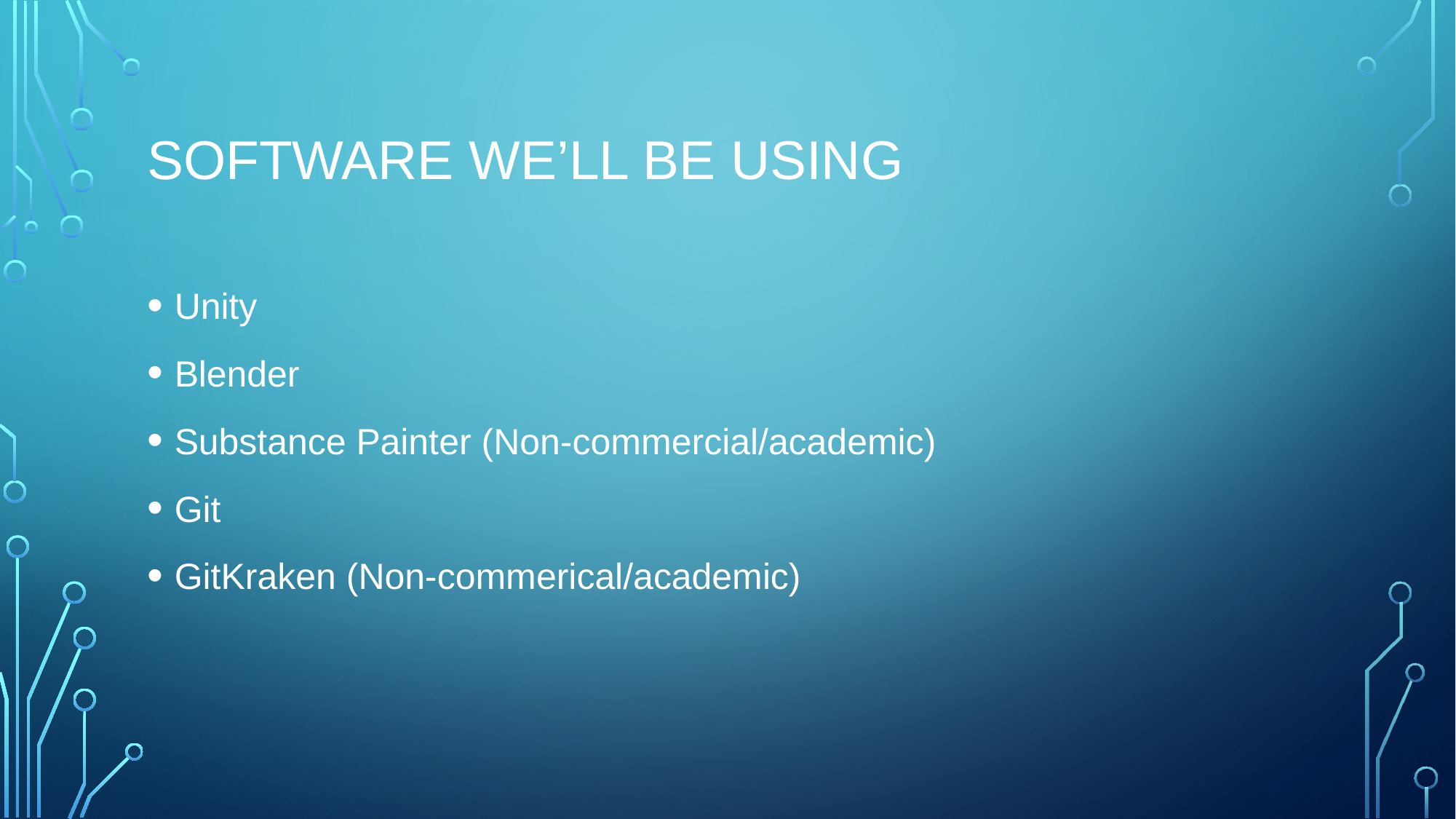

# Software we’ll be using
Unity
Blender
Substance Painter (Non-commercial/academic)
Git
GitKraken (Non-commerical/academic)